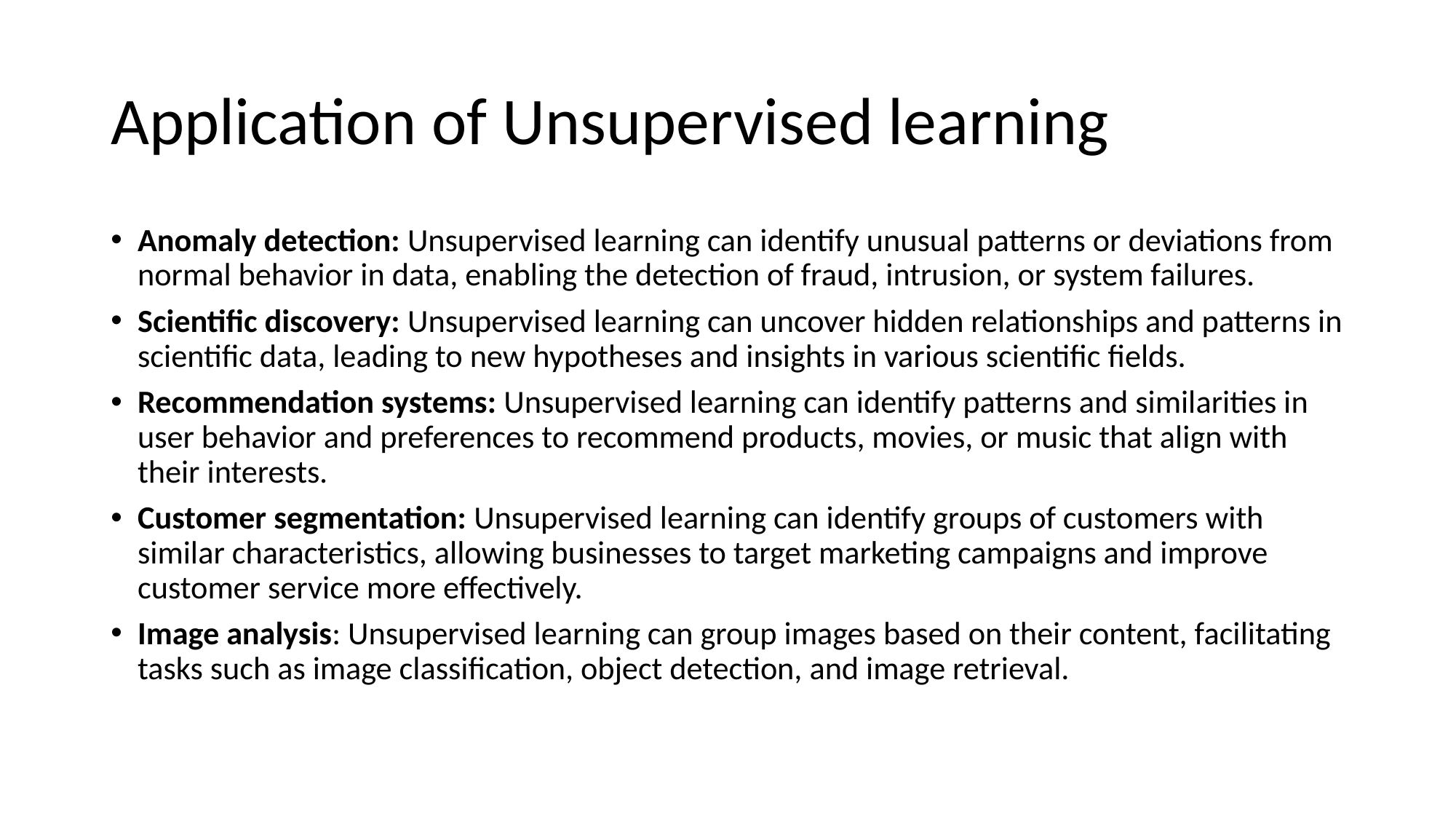

# Application of Unsupervised learning
Anomaly detection: Unsupervised learning can identify unusual patterns or deviations from normal behavior in data, enabling the detection of fraud, intrusion, or system failures.
Scientific discovery: Unsupervised learning can uncover hidden relationships and patterns in scientific data, leading to new hypotheses and insights in various scientific fields.
Recommendation systems: Unsupervised learning can identify patterns and similarities in user behavior and preferences to recommend products, movies, or music that align with their interests.
Customer segmentation: Unsupervised learning can identify groups of customers with similar characteristics, allowing businesses to target marketing campaigns and improve customer service more effectively.
Image analysis: Unsupervised learning can group images based on their content, facilitating tasks such as image classification, object detection, and image retrieval.